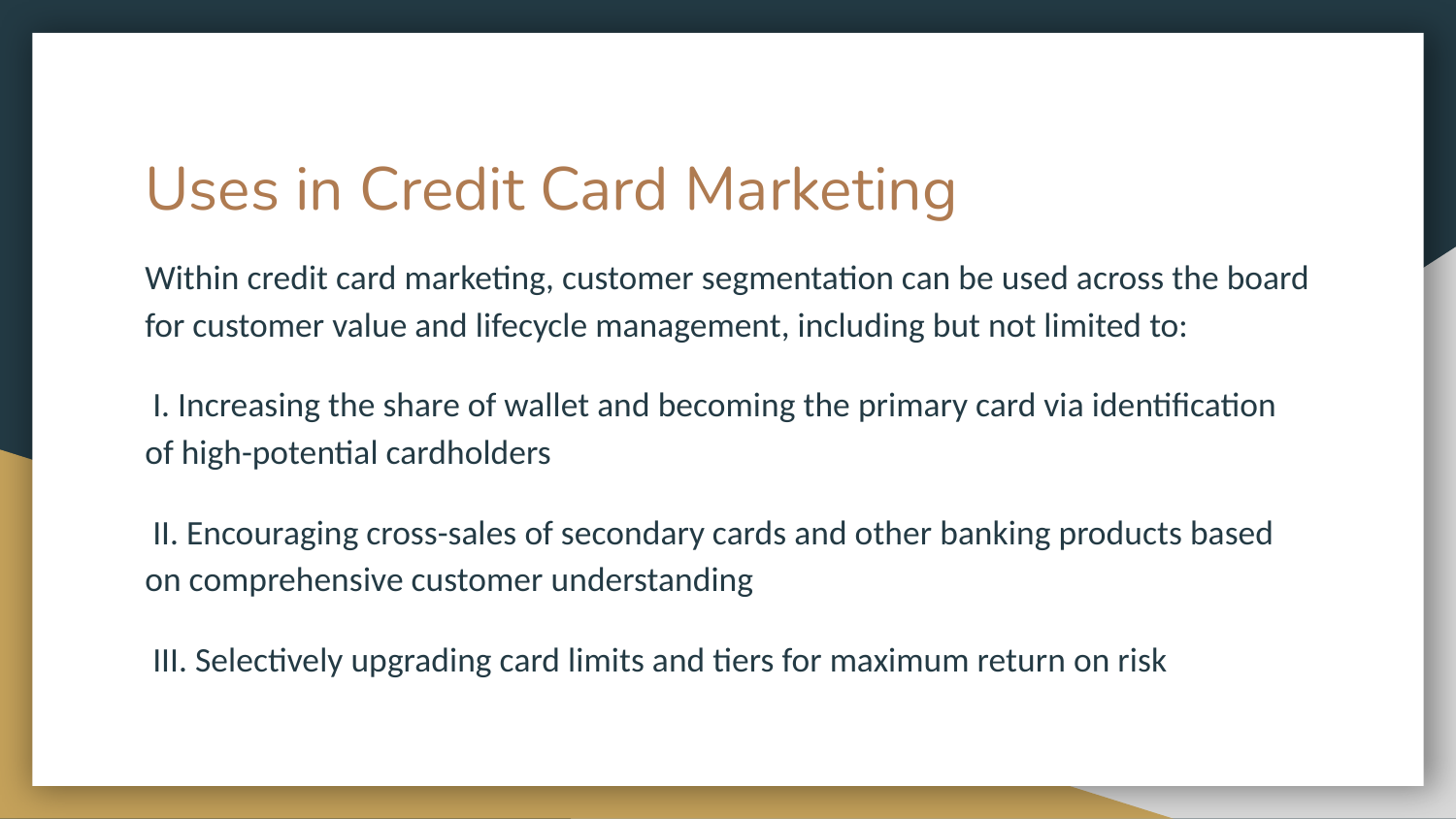

# Uses in Credit Card Marketing
Within credit card marketing, customer segmentation can be used across the board for customer value and lifecycle management, including but not limited to:
 I. Increasing the share of wallet and becoming the primary card via identification of high-potential cardholders
 II. Encouraging cross-sales of secondary cards and other banking products based on comprehensive customer understanding
 III. Selectively upgrading card limits and tiers for maximum return on risk